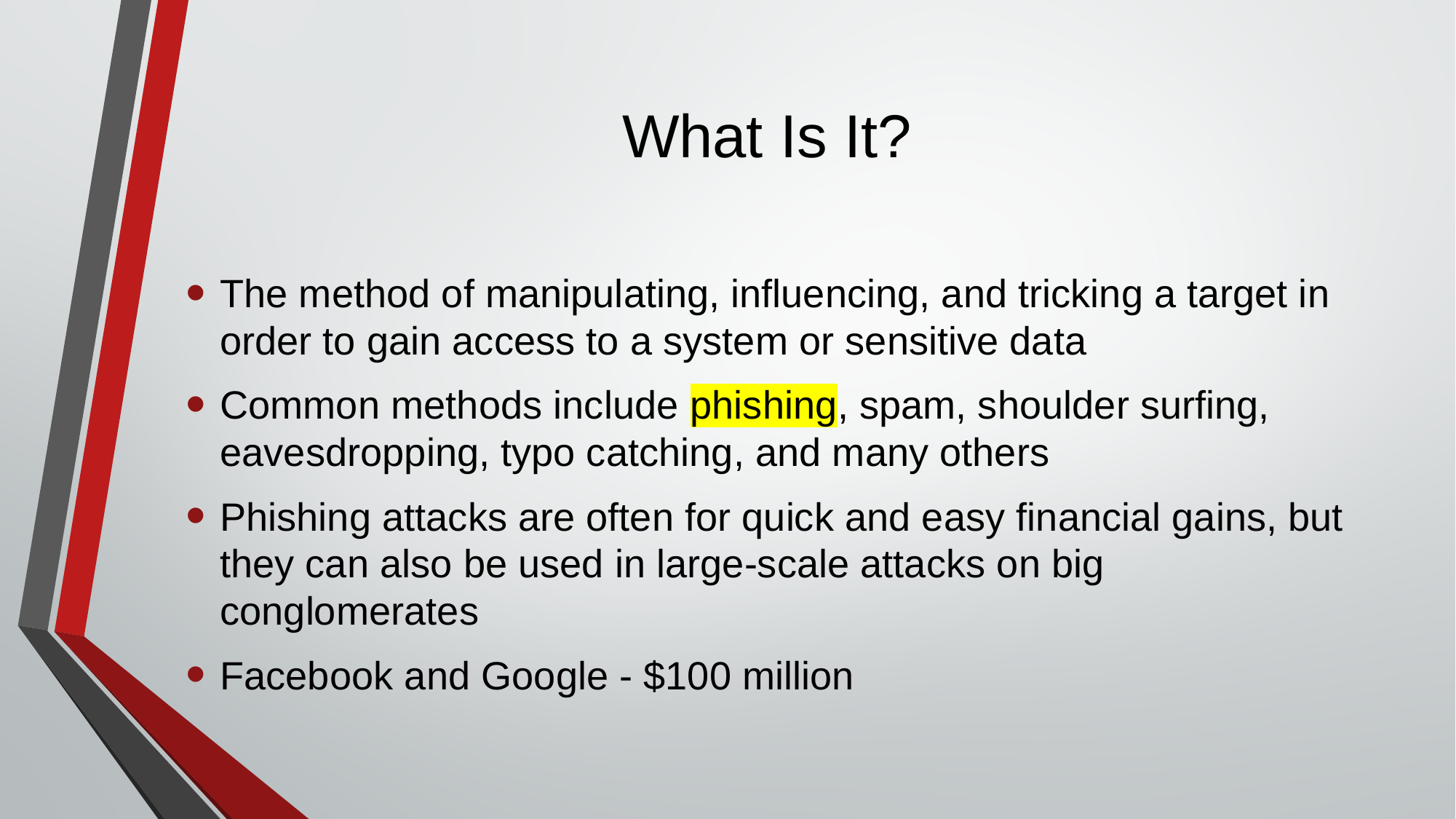

# What Is It?
The method of manipulating, influencing, and tricking a target in order to gain access to a system or sensitive data
Common methods include phishing, spam, shoulder surfing, eavesdropping, typo catching, and many others
Phishing attacks are often for quick and easy financial gains, but they can also be used in large-scale attacks on big conglomerates
Facebook and Google - $100 million